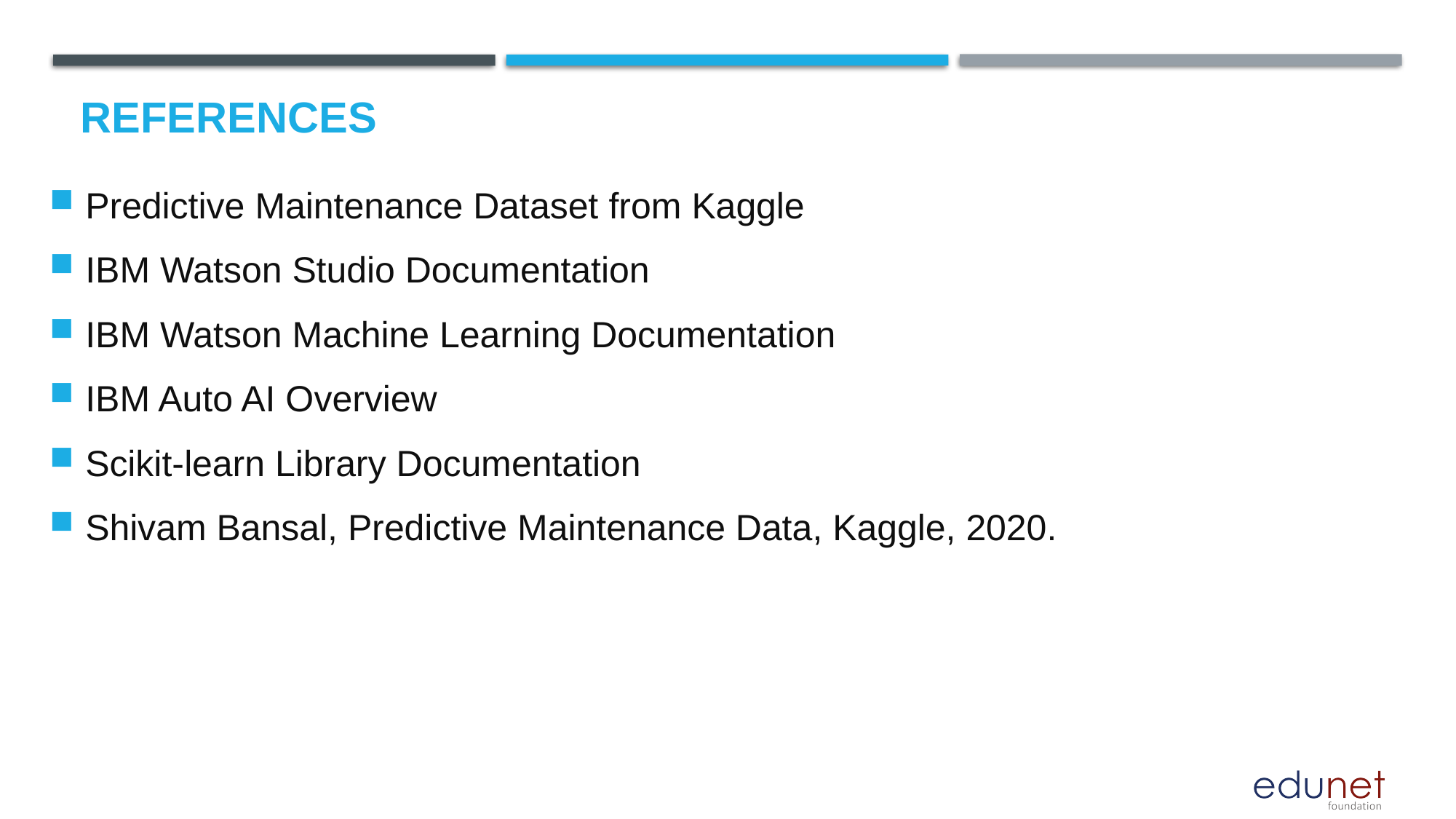

Predictive Maintenance Dataset from Kaggle
IBM Watson Studio Documentation
IBM Watson Machine Learning Documentation
IBM Auto AI Overview
Scikit-learn Library Documentation
Shivam Bansal, Predictive Maintenance Data, Kaggle, 2020.
# References